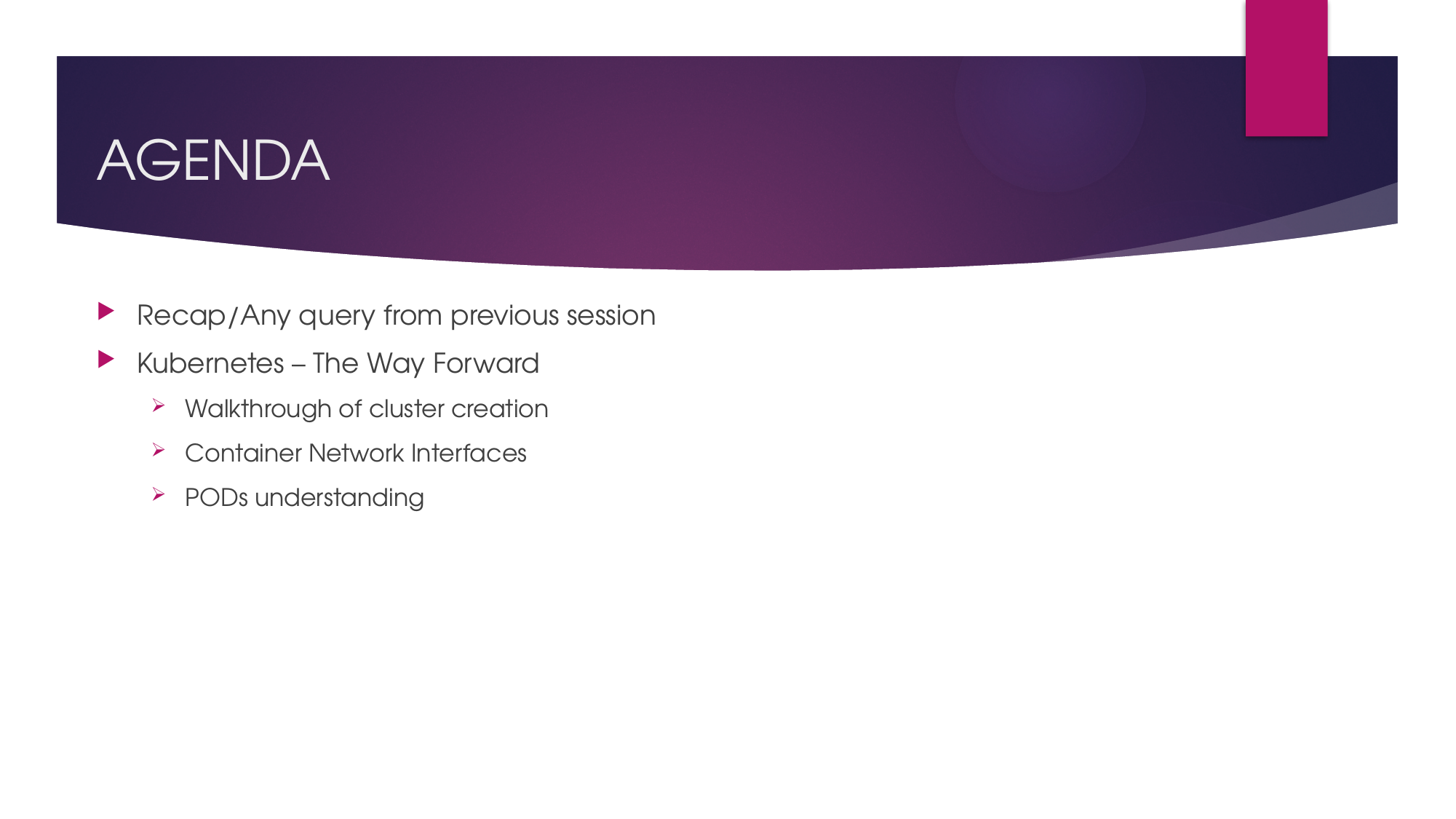

# AGENDA
Recap/Any query from previous session
Kubernetes – The Way Forward
Walkthrough of cluster creation
Container Network Interfaces
PODs understanding